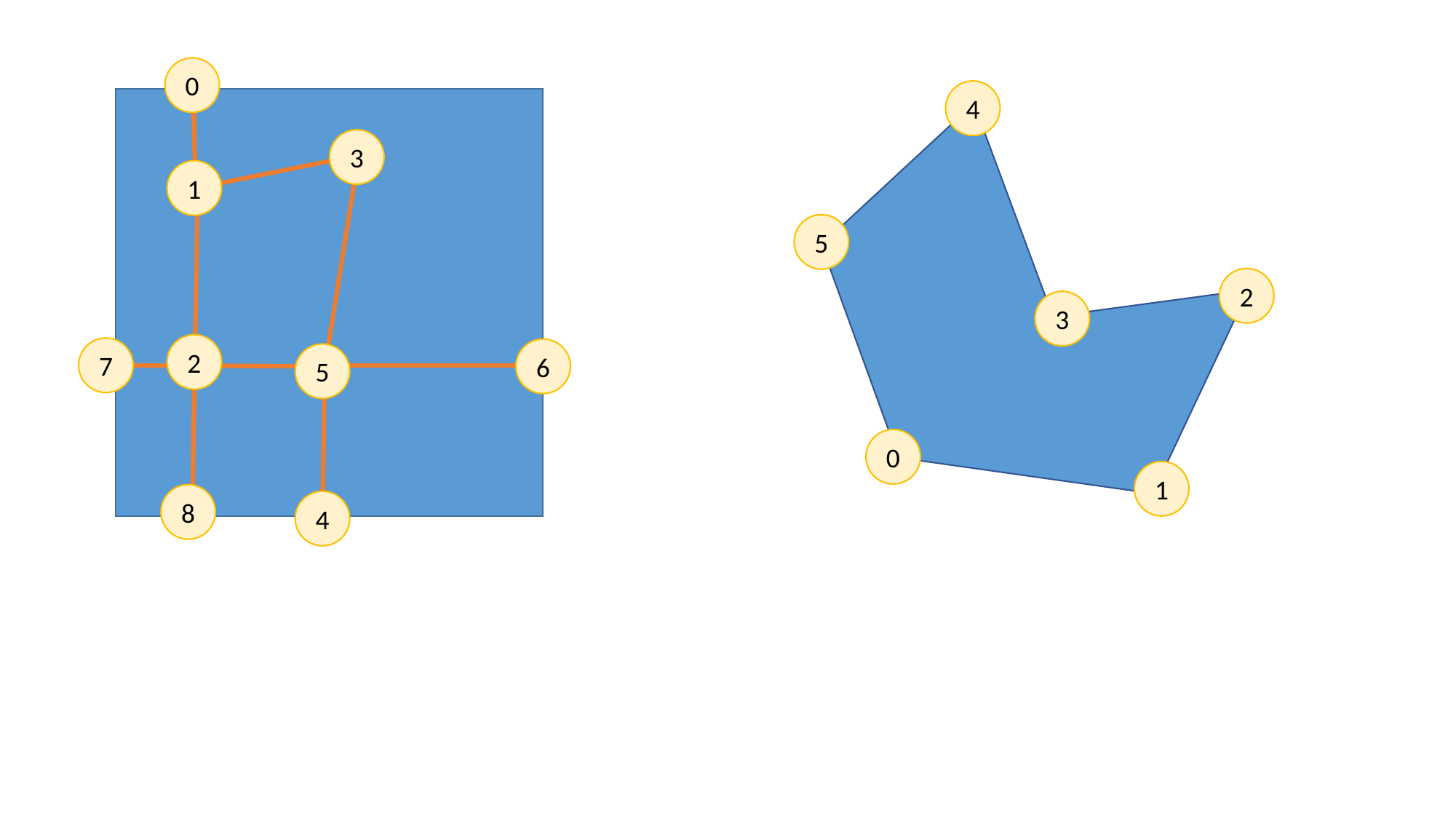

0
4

3
1
5
2
3
2
7
6
5
0
1
8
4